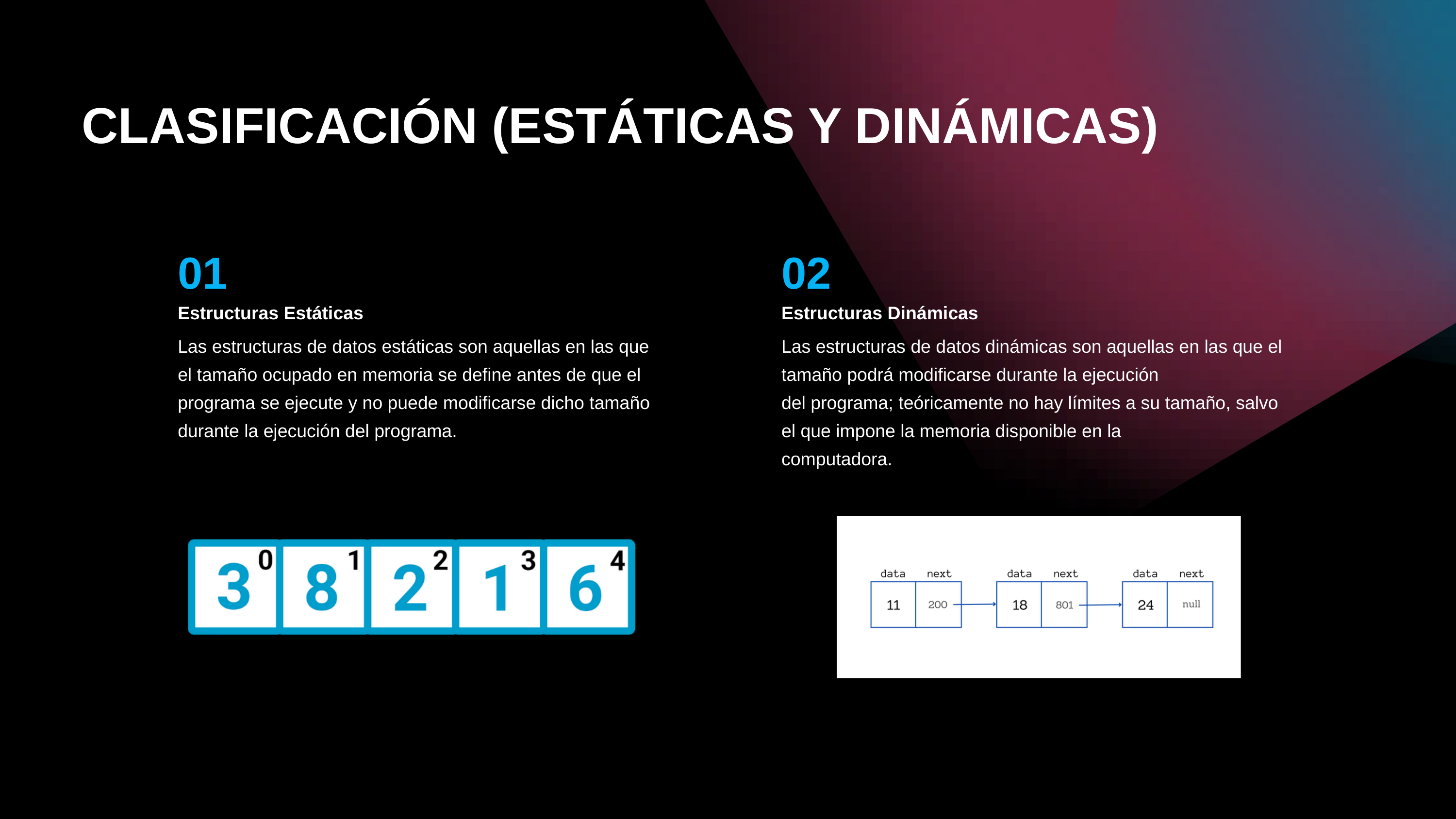

CLASIFICACIÓN (ESTÁTICAS Y DINÁMICAS)
01
Estructuras Estáticas
Las estructuras de datos estáticas son aquellas en las que el tamaño ocupado en memoria se define antes de que el programa se ejecute y no puede modificarse dicho tamaño durante la ejecución del programa.
02
Estructuras Dinámicas
Las estructuras de datos dinámicas son aquellas en las que el tamaño podrá modificarse durante la ejecución
del programa; teóricamente no hay límites a su tamaño, salvo el que impone la memoria disponible en la
computadora.